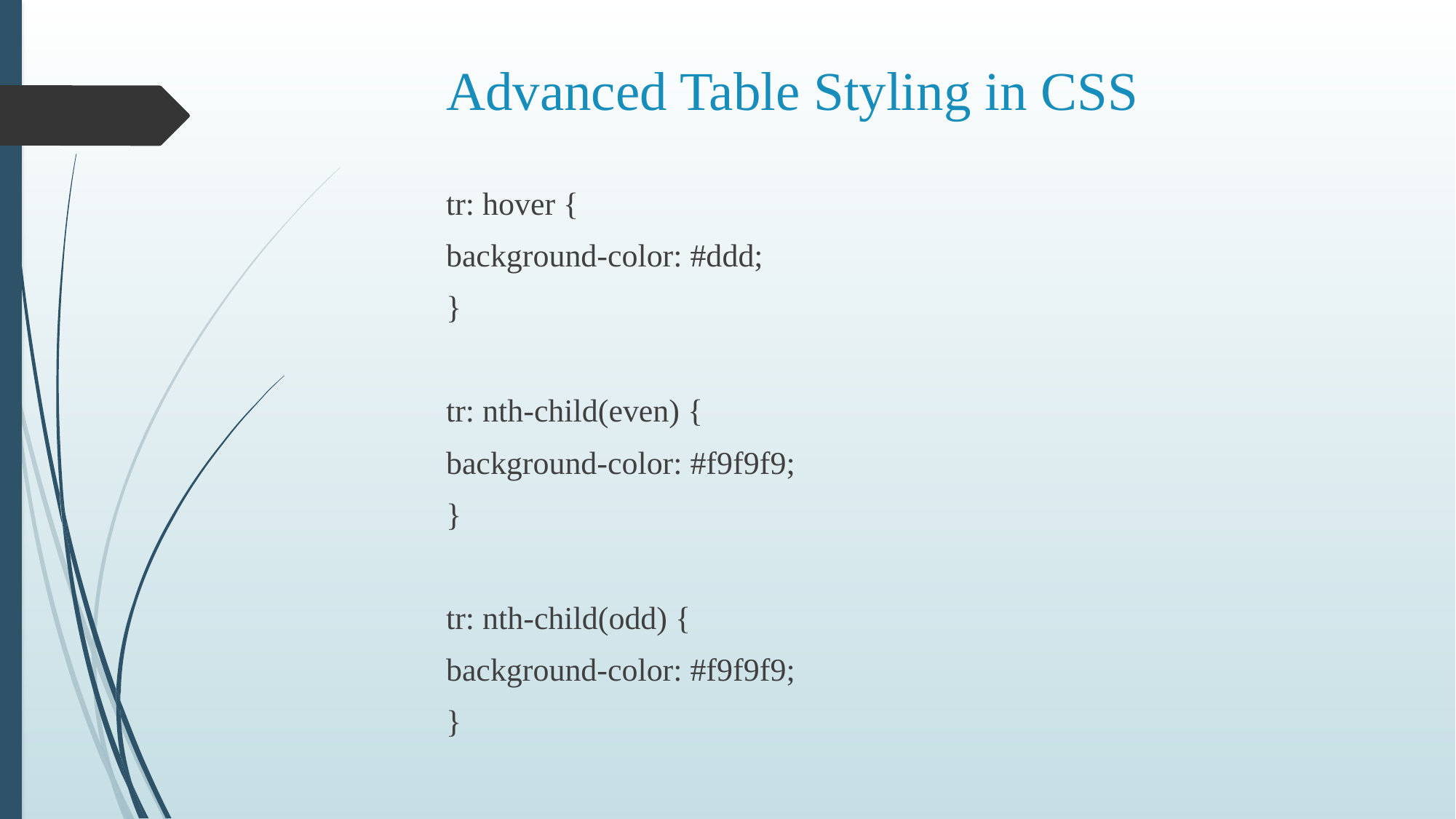

# Advanced Table Styling in CSS

tr: hover {
background-color: #ddd;
}

tr: nth-child(even) {
background-color: #f9f9f9;
}

tr: nth-child(odd) {
background-color: #f9f9f9;
}